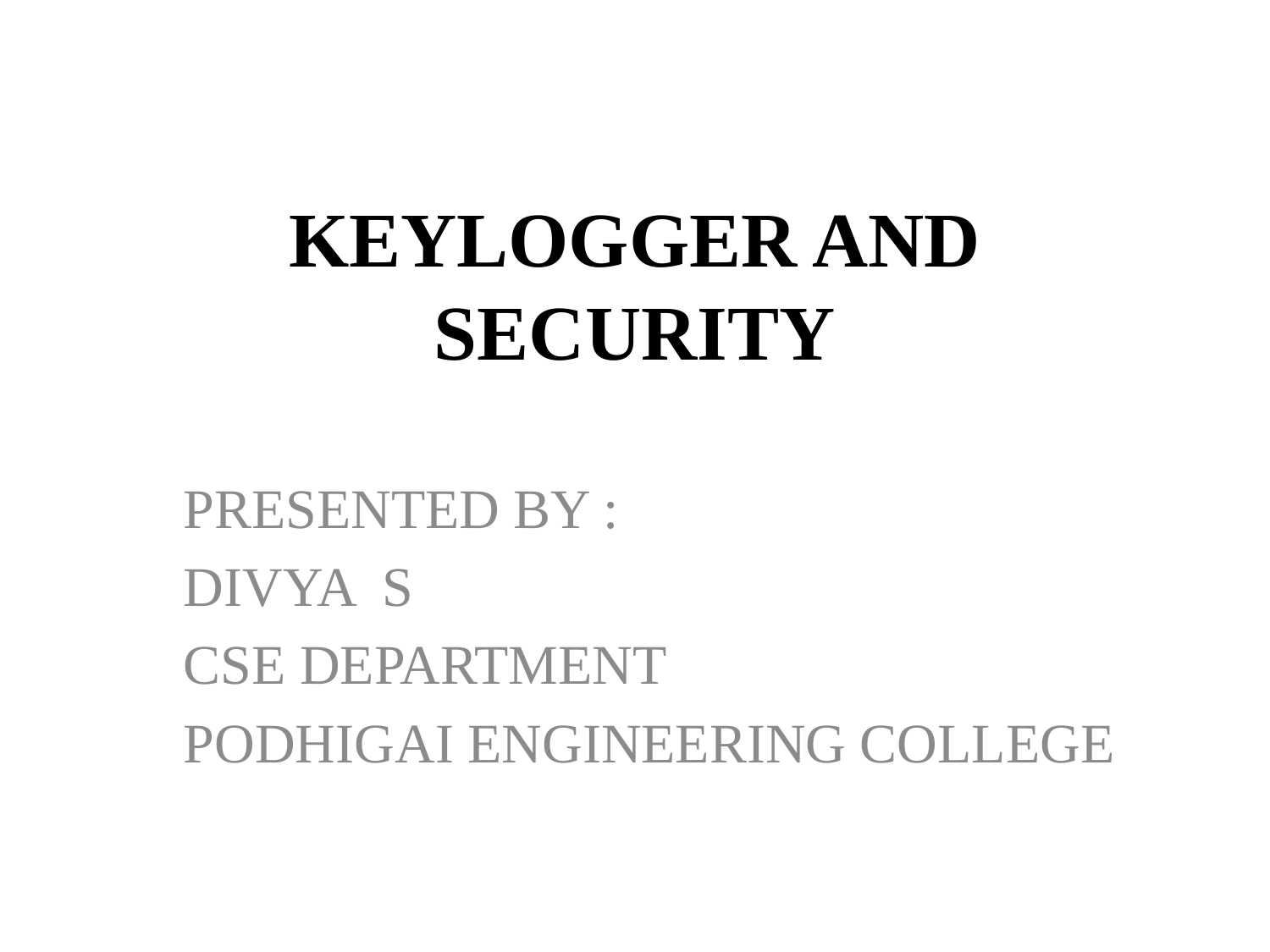

# KEYLOGGER AND SECURITY
   PRESENTED BY :
   DIVYA  S
   CSE DEPARTMENT
   PODHIGAI ENGINEERING COLLEGE